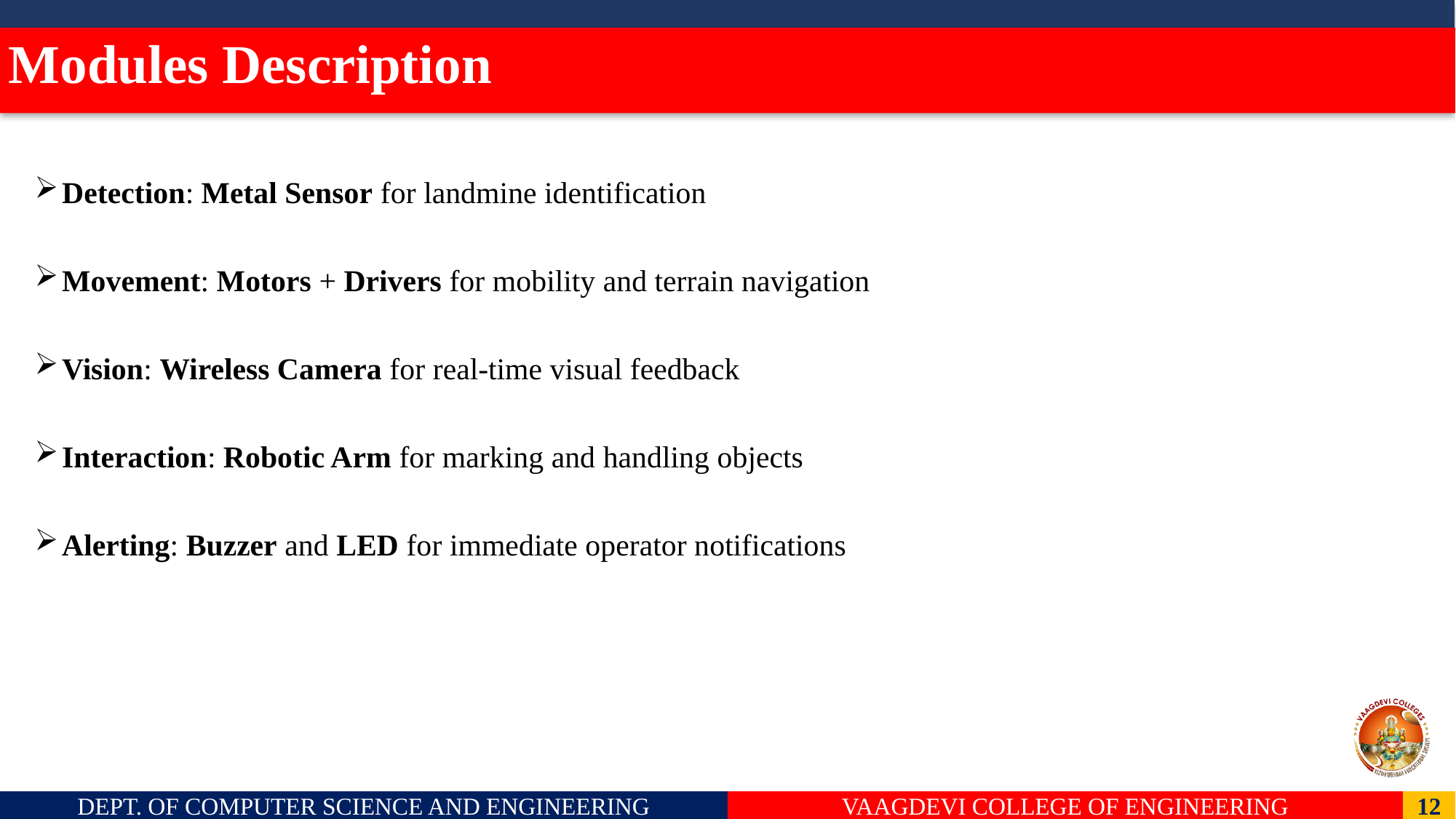

# Modules Description
Detection: Metal Sensor for landmine identification
Movement: Motors + Drivers for mobility and terrain navigation
Vision: Wireless Camera for real-time visual feedback
Interaction: Robotic Arm for marking and handling objects
Alerting: Buzzer and LED for immediate operator notifications